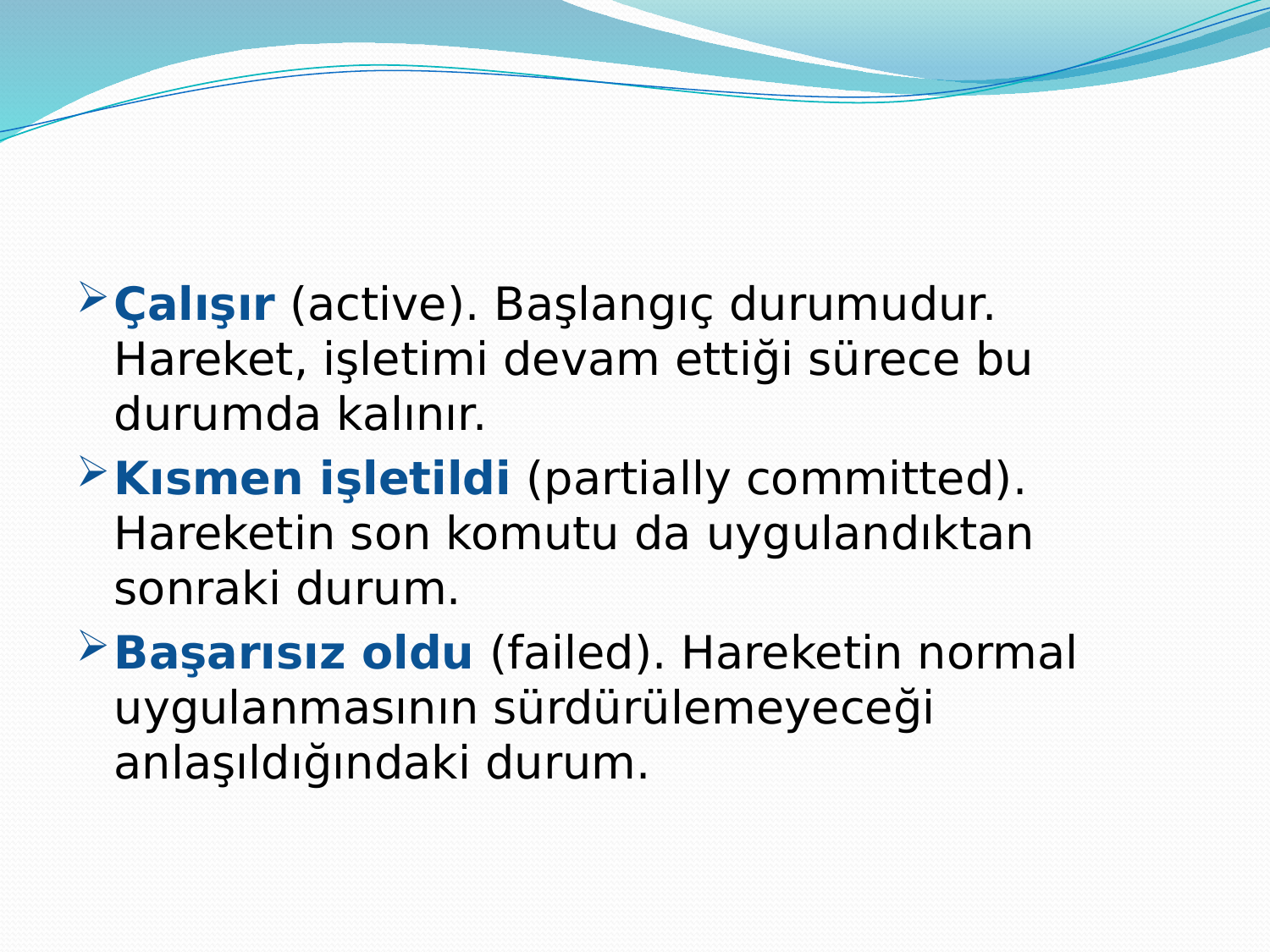

#
Çalışır (active). Başlangıç durumudur. Hareket, işletimi devam ettiği sürece bu durumda kalınır.
Kısmen işletildi (partially committed). Hareketin son komutu da uygulandıktan sonraki durum.
Başarısız oldu (failed). Hareketin normal uygulanmasının sürdürülemeyeceği anlaşıldığındaki durum.